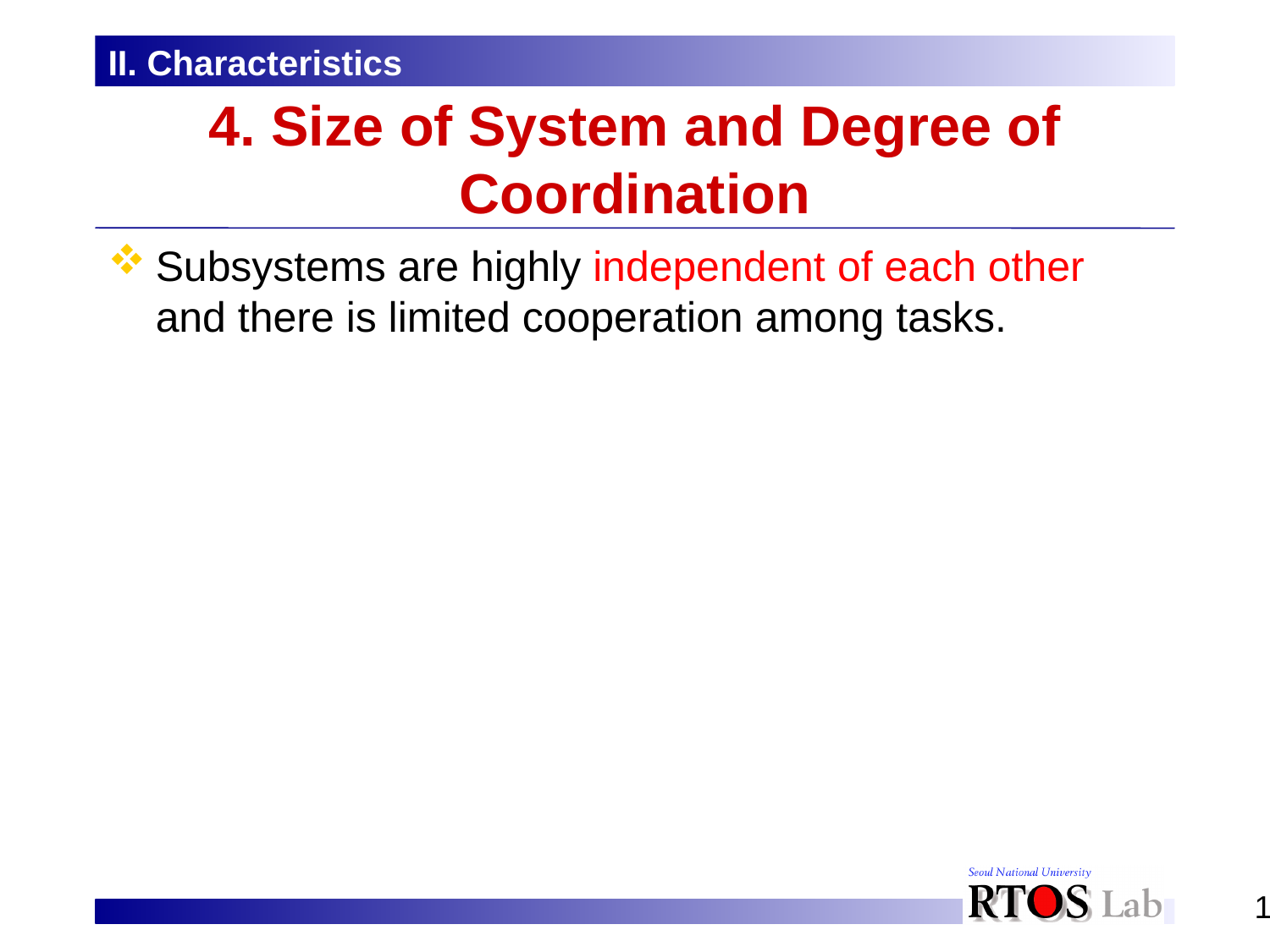

II. Characteristics
# 4. Size of System and Degree of Coordination
Subsystems are highly independent of each other and there is limited cooperation among tasks.